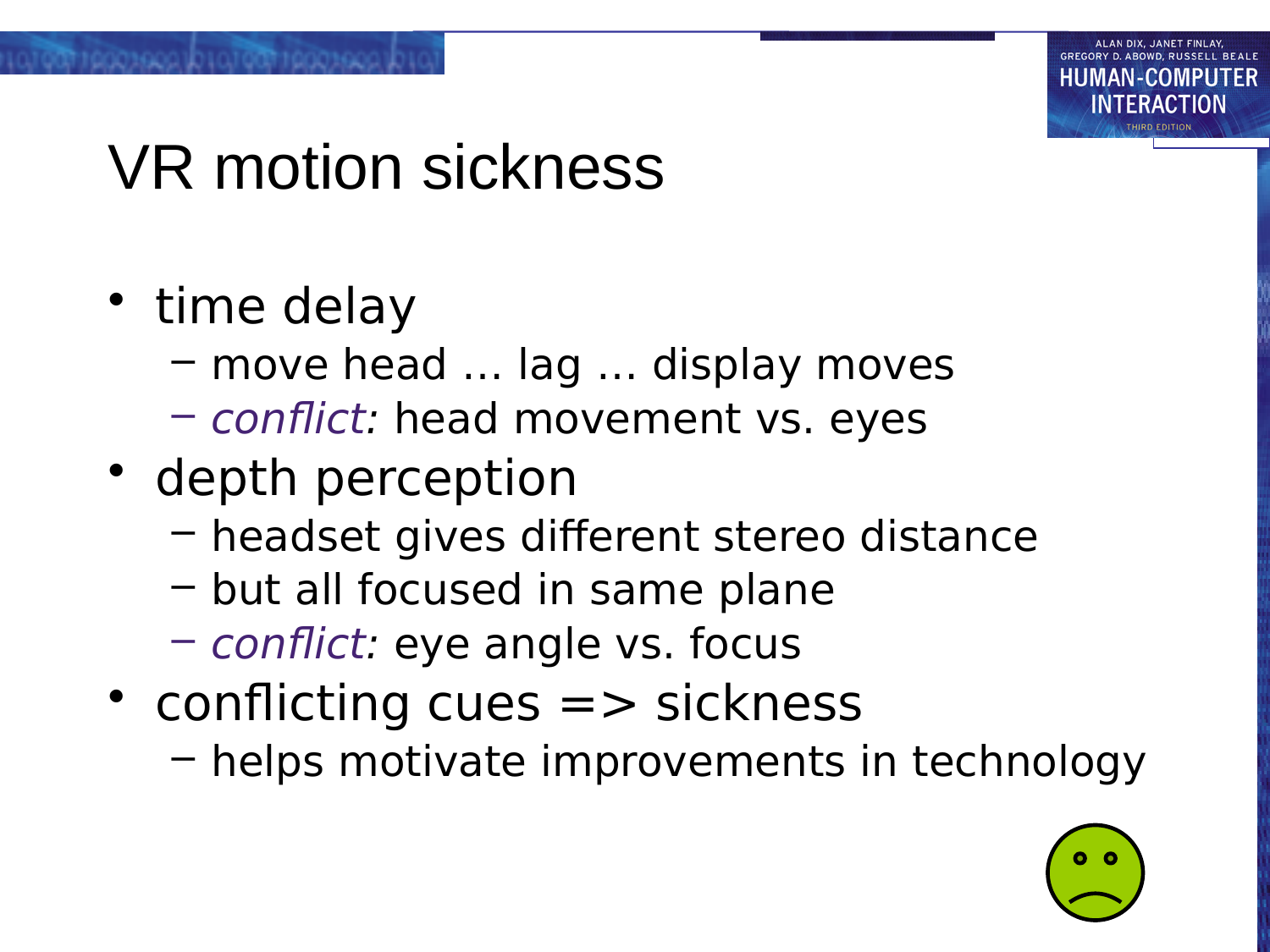

# VR motion sickness
time delay
move head … lag … display moves
conflict: head movement vs. eyes
depth perception
headset gives different stereo distance
but all focused in same plane
conflict: eye angle vs. focus
conflicting cues => sickness
helps motivate improvements in technology